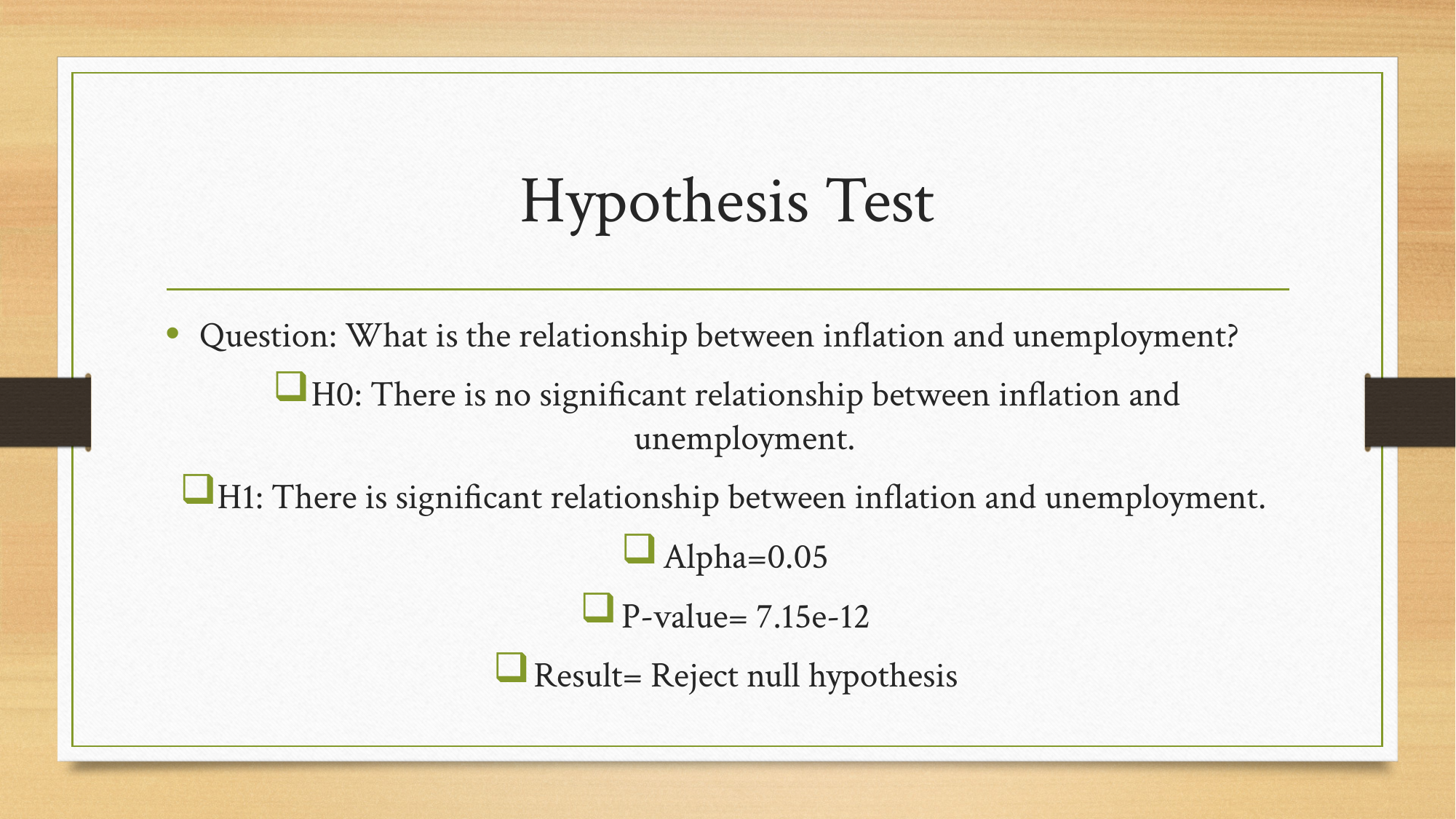

# Hypothesis Test
Question: What is the relationship between inflation and unemployment?
H0: There is no significant relationship between inflation and unemployment.
H1: There is significant relationship between inflation and unemployment.
Alpha=0.05
P-value= 7.15e-12
Result= Reject null hypothesis